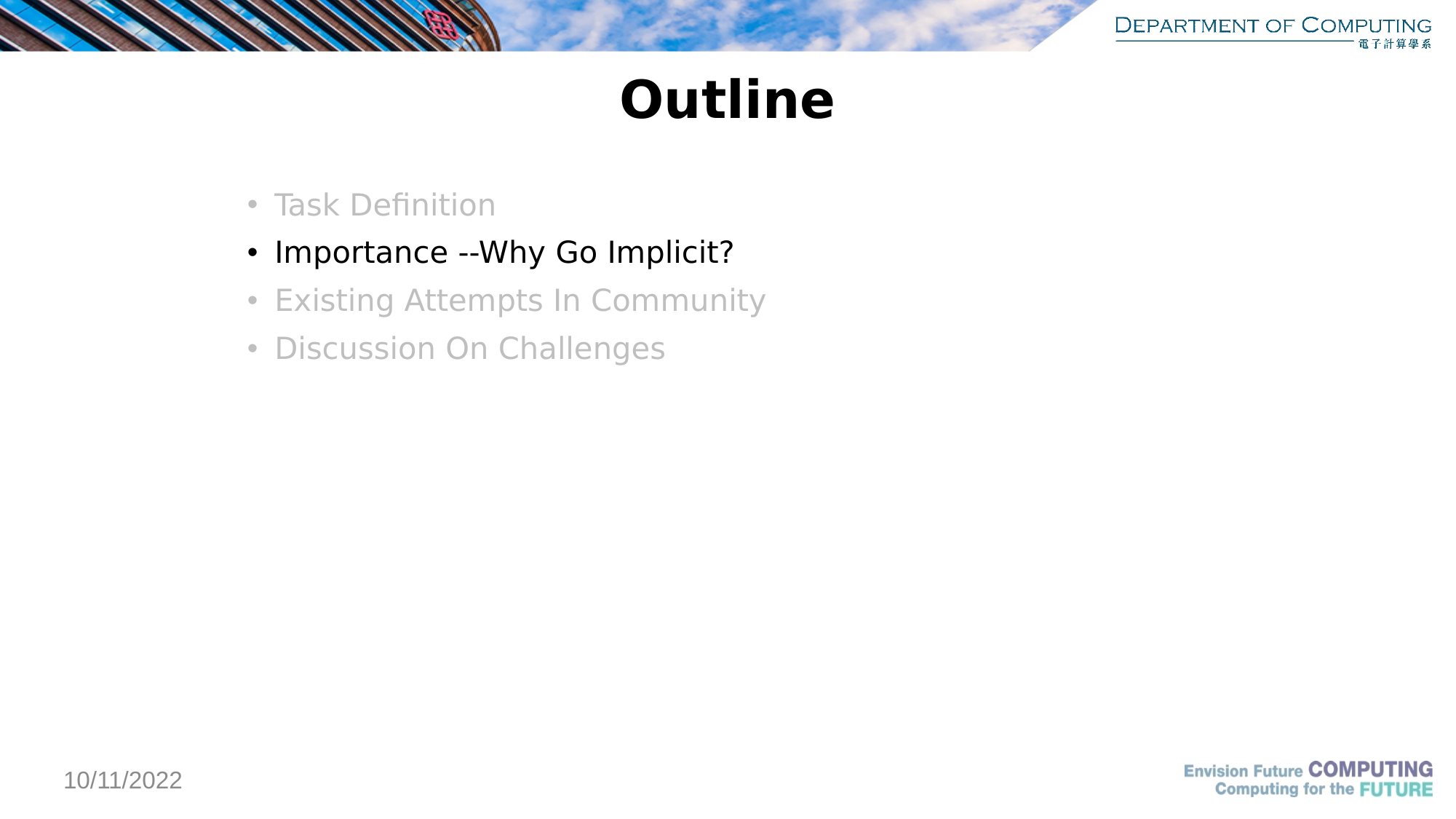

# Outline
Task Definition
Importance --Why Go Implicit?
Existing Attempts In Community
Discussion On Challenges